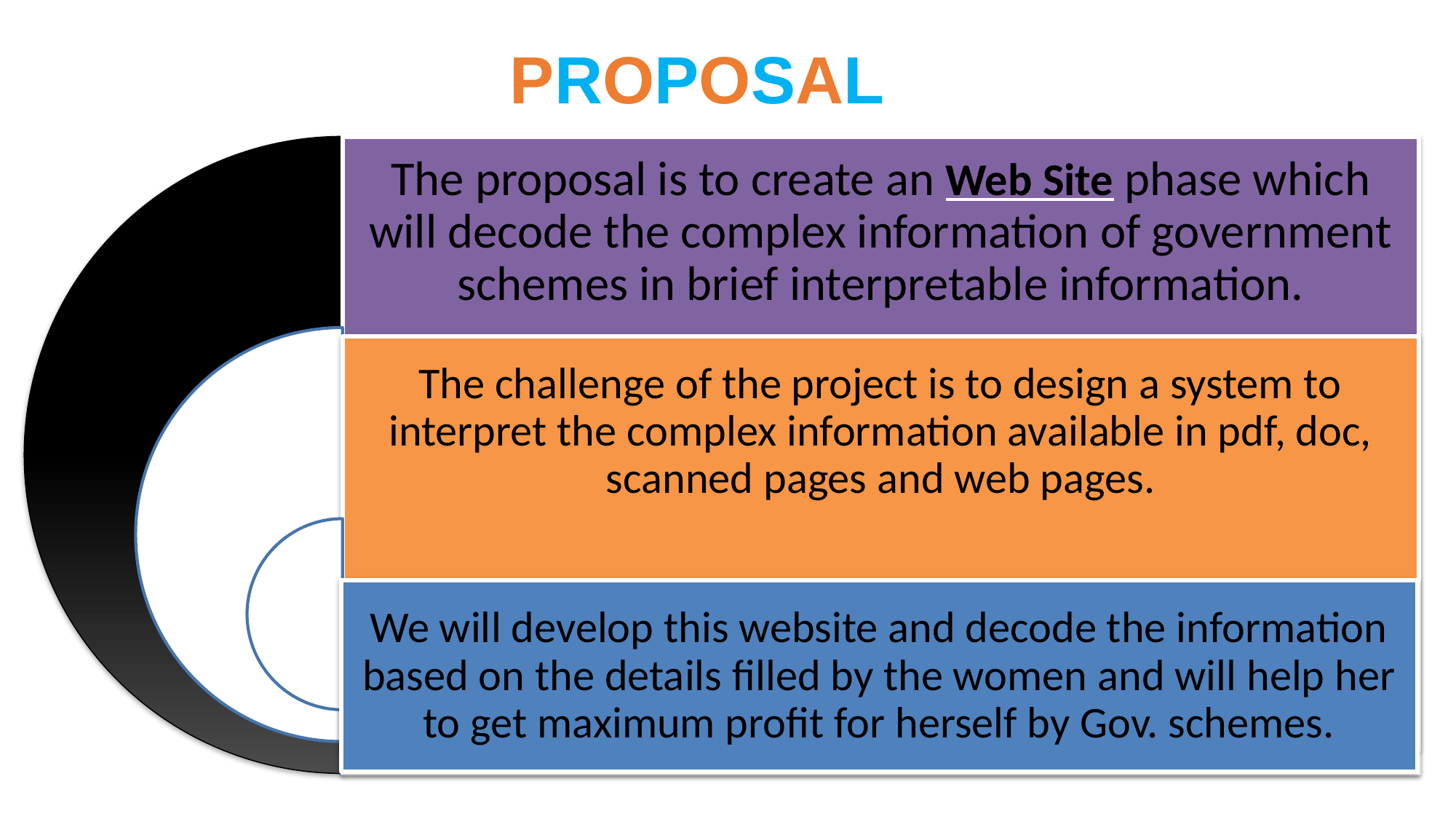

PROPOSAL

The proposal is to create an Web Site phase which will decode the complex information of government schemes in brief interpretable information.

The challenge of the project is to design a system to interpret the complex information available in pdf, doc, scanned pages and web pages.

We will develop this website and decode the information based on the details filled by the women and will help her to get maximum profit for herself by Gov. schemes.